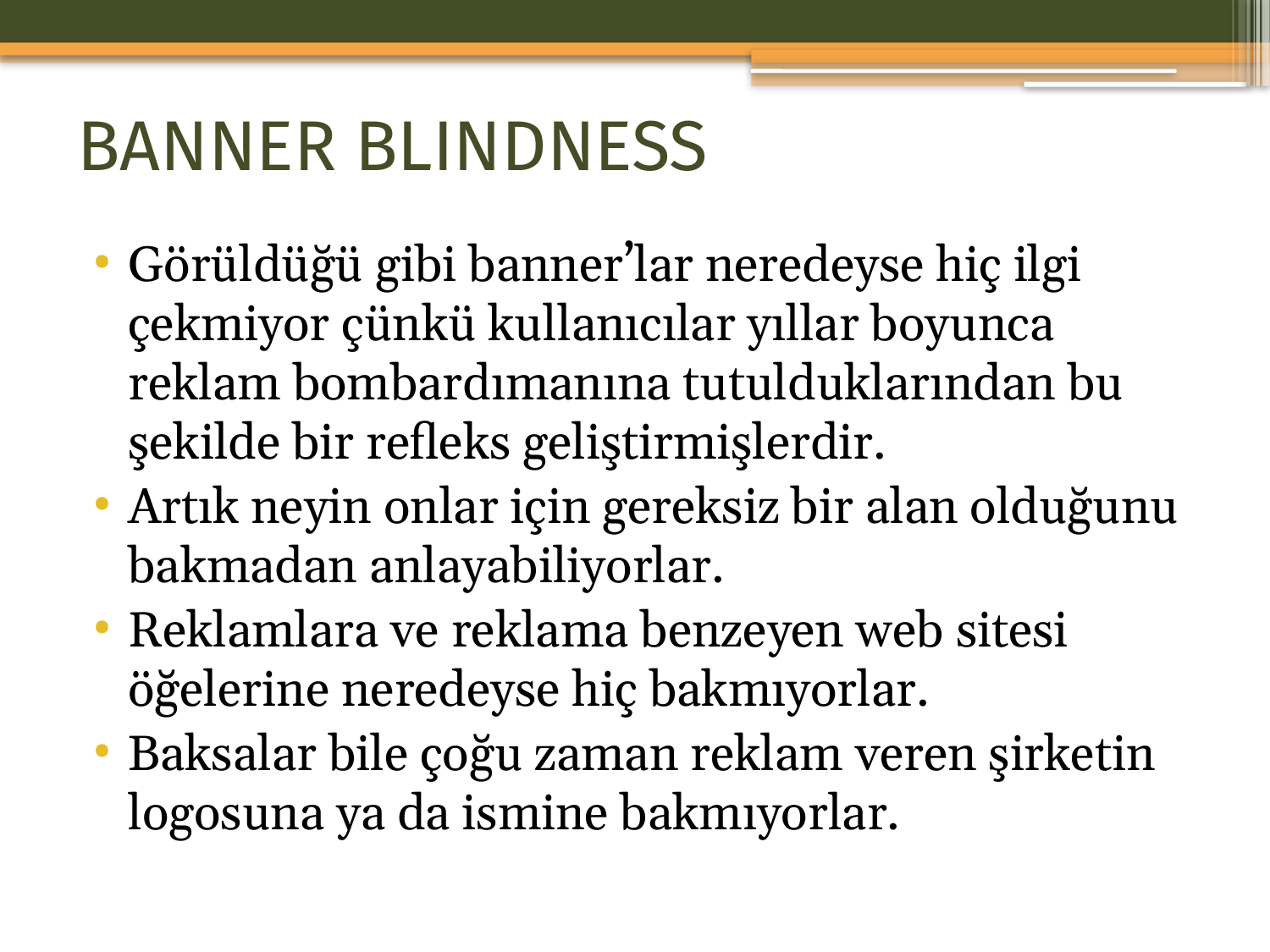

# BANNER BLINDNESS
Görüldüğü gibi banner’lar neredeyse hiç ilgi çekmiyor çünkü kullanıcılar yıllar boyunca reklam bombardımanına tutulduklarından bu şekilde bir refleks geliştirmişlerdir.
Artık neyin onlar için gereksiz bir alan olduğunu bakmadan anlayabiliyorlar.
Reklamlara ve reklama benzeyen web sitesi öğelerine neredeyse hiç bakmıyorlar.
Baksalar bile çoğu zaman reklam veren şirketin logosuna ya da ismine bakmıyorlar.